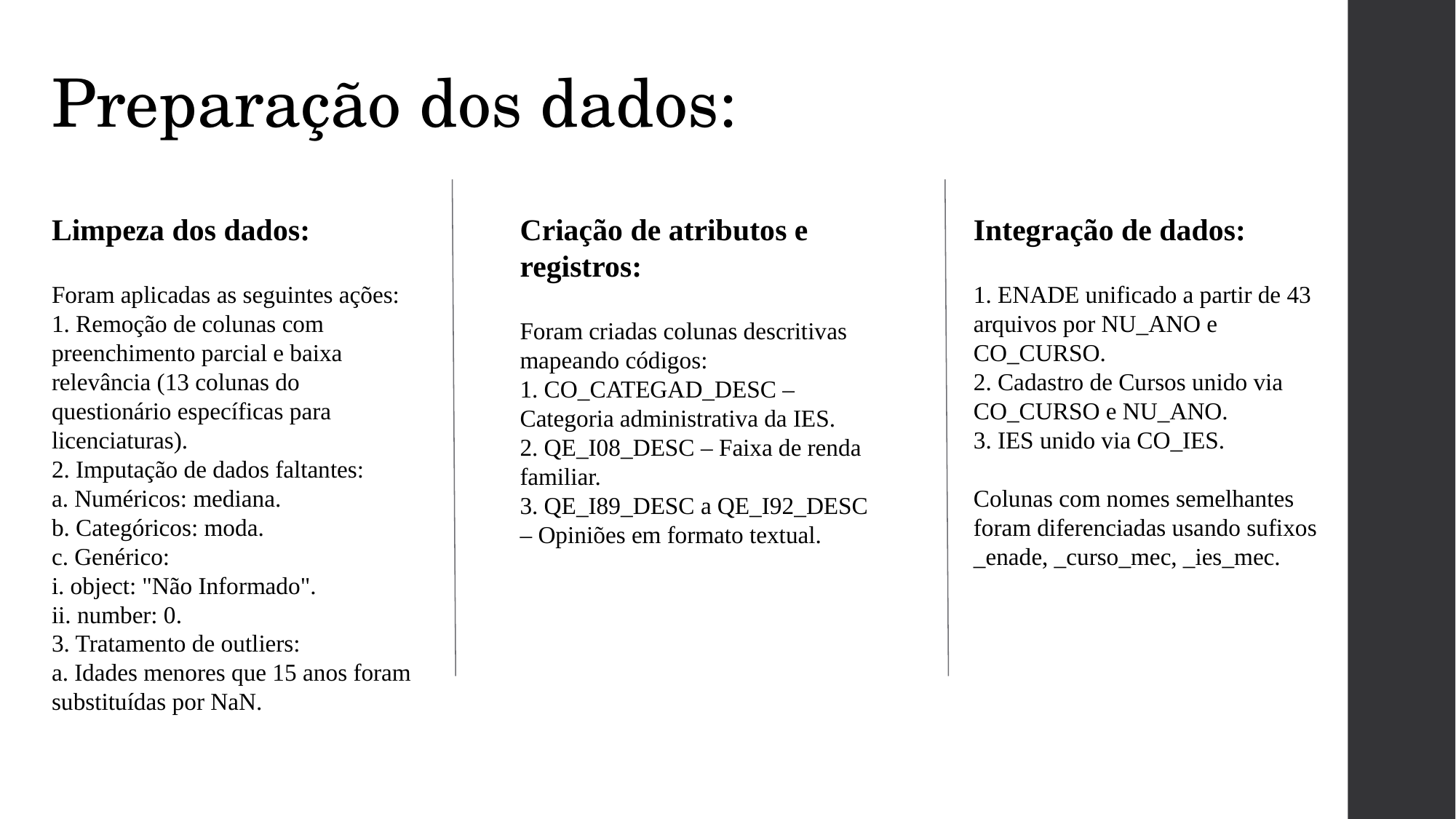

Preparação dos dados:
Criação de atributos e registros:
Foram criadas colunas descritivas mapeando códigos:
1. CO_CATEGAD_DESC – Categoria administrativa da IES.
2. QE_I08_DESC – Faixa de renda familiar.
3. QE_I89_DESC a QE_I92_DESC – Opiniões em formato textual.

Integração de dados:
1. ENADE unificado a partir de 43 arquivos por NU_ANO e CO_CURSO.
2. Cadastro de Cursos unido via CO_CURSO e NU_ANO.
3. IES unido via CO_IES.
Colunas com nomes semelhantes foram diferenciadas usando sufixos _enade, _curso_mec, _ies_mec.

Limpeza dos dados:
Foram aplicadas as seguintes ações:
1. Remoção de colunas com preenchimento parcial e baixa relevância (13 colunas do questionário específicas para licenciaturas).
2. Imputação de dados faltantes:
a. Numéricos: mediana.
b. Categóricos: moda.
c. Genérico:
i. object: "Não Informado".
ii. number: 0.
3. Tratamento de outliers:
a. Idades menores que 15 anos foram substituídas por NaN.